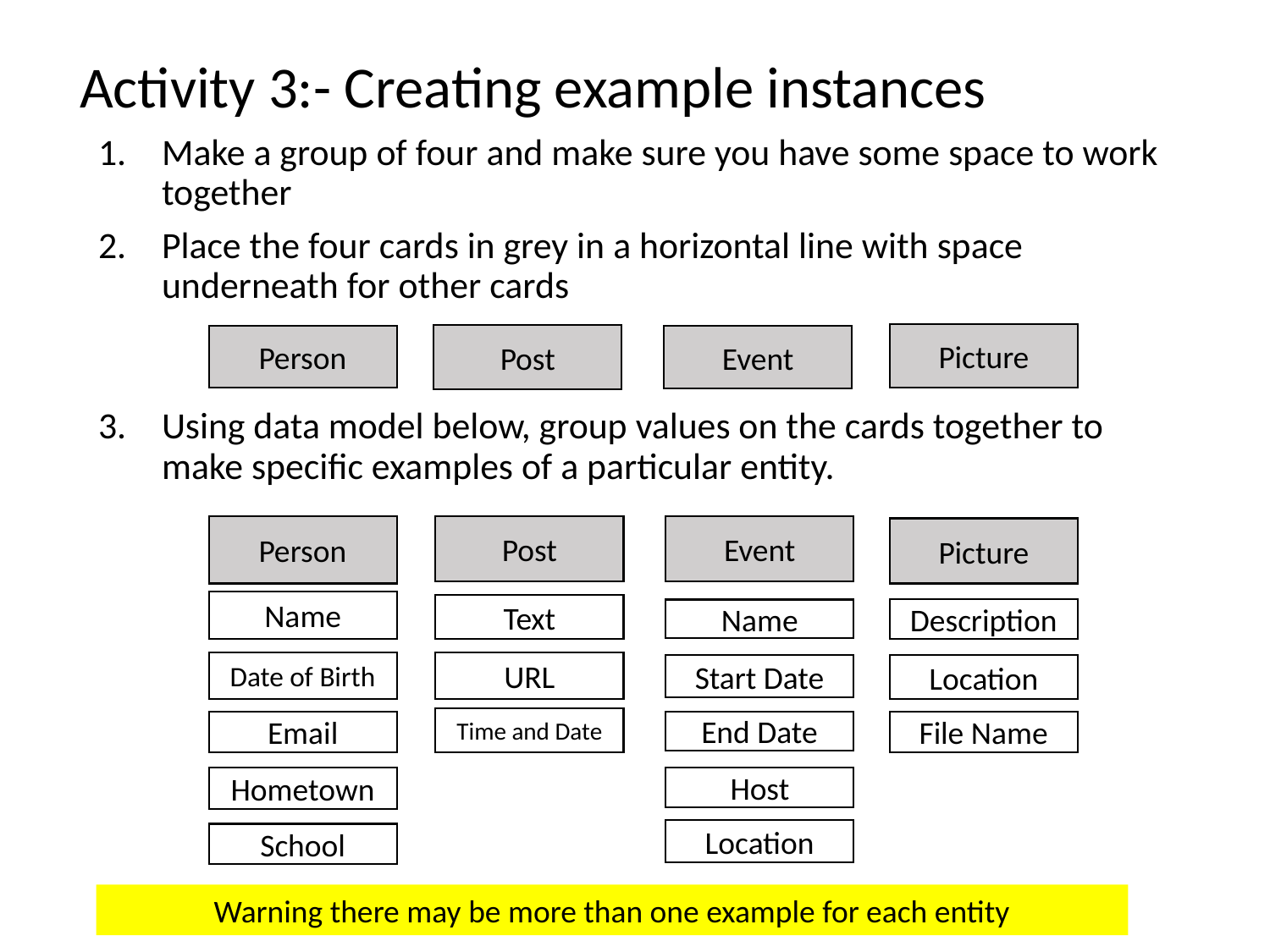

# Activity 3:- Creating example instances
Make a group of four and make sure you have some space to work together
Place the four cards in grey in a horizontal line with space underneath for other cards

Using data model below, group values on the cards together to make specific examples of a particular entity.

Picture
Post
Person
Event
Event
Person
Post
Picture
Name
Text
Description
Name
Date of Birth
URL
Start Date
Location
Time and Date
Email
File Name
End Date
Host
Hometown
Location
School
Warning there may be more than one example for each entity